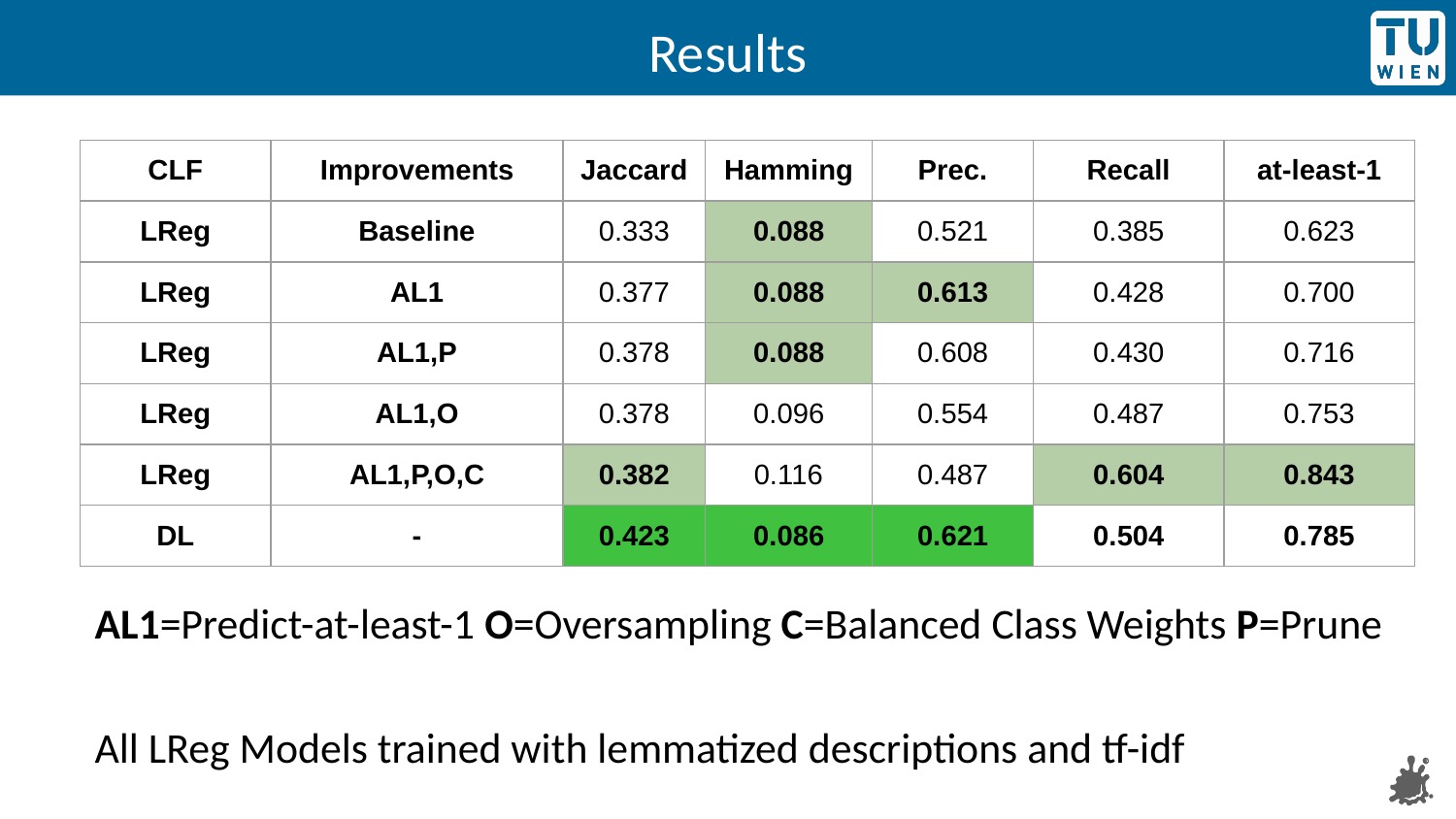

# Results
| CLF | Improvements | Jaccard | Hamming | Prec. | Recall | at-least-1 |
| --- | --- | --- | --- | --- | --- | --- |
| LReg | Baseline | 0.333 | 0.088 | 0.521 | 0.385 | 0.623 |
| LReg | AL1 | 0.377 | 0.088 | 0.613 | 0.428 | 0.700 |
| LReg | AL1,P | 0.378 | 0.088 | 0.608 | 0.430 | 0.716 |
| LReg | AL1,O | 0.378 | 0.096 | 0.554 | 0.487 | 0.753 |
| LReg | AL1,P,O,C | 0.382 | 0.116 | 0.487 | 0.604 | 0.843 |
| DL | - | 0.423 | 0.086 | 0.621 | 0.504 | 0.785 |
AL1=Predict-at-least-1 O=Oversampling C=Balanced Class Weights P=Prune
All LReg Models trained with lemmatized descriptions and tf-idf